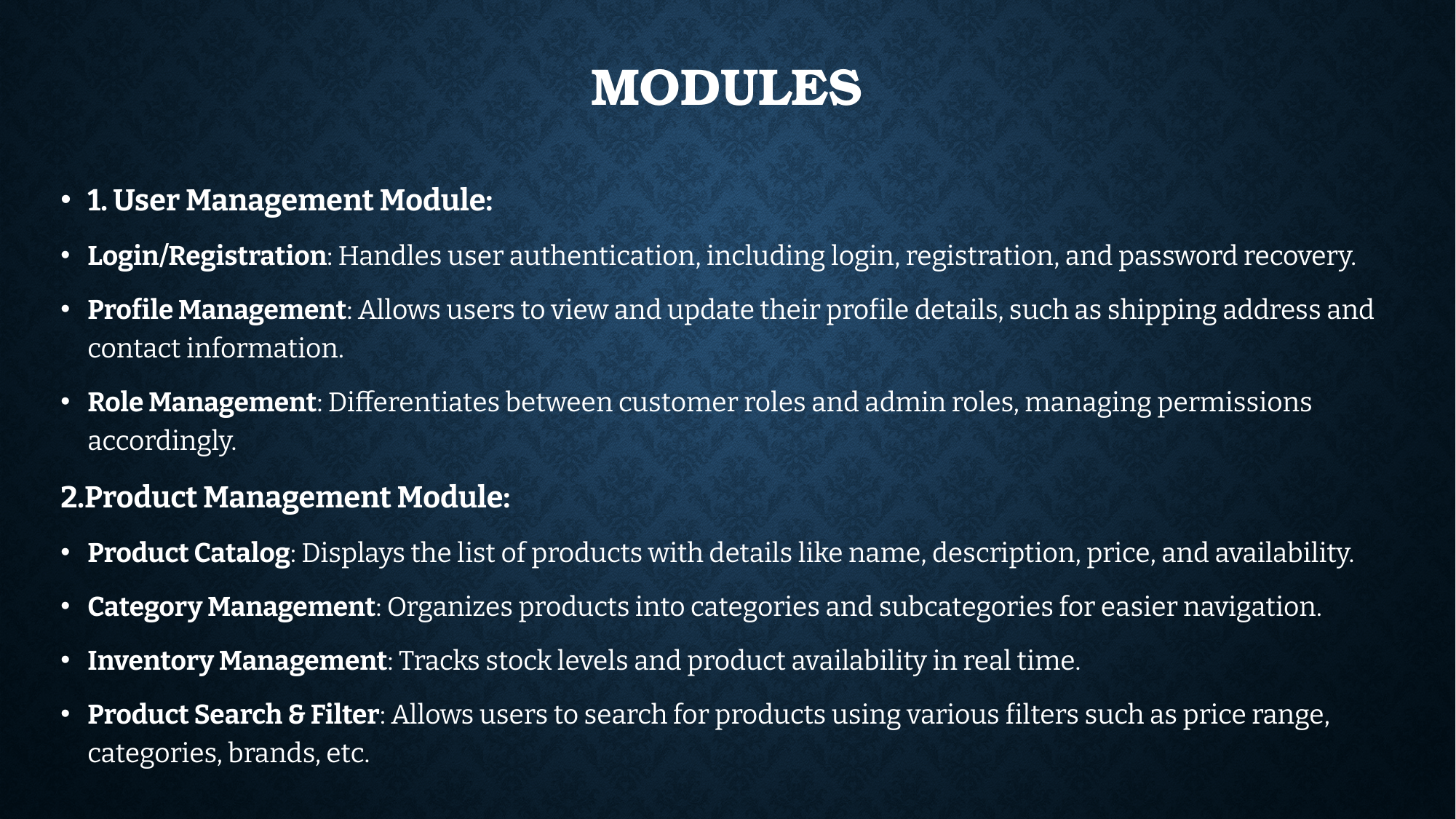

# MODULES
1. User Management Module:
Login/Registration: Handles user authentication, including login, registration, and password recovery.
Profile Management: Allows users to view and update their profile details, such as shipping address and contact information.
Role Management: Differentiates between customer roles and admin roles, managing permissions accordingly.
2.Product Management Module:
Product Catalog: Displays the list of products with details like name, description, price, and availability.
Category Management: Organizes products into categories and subcategories for easier navigation.
Inventory Management: Tracks stock levels and product availability in real time.
Product Search & Filter: Allows users to search for products using various filters such as price range, categories, brands, etc.